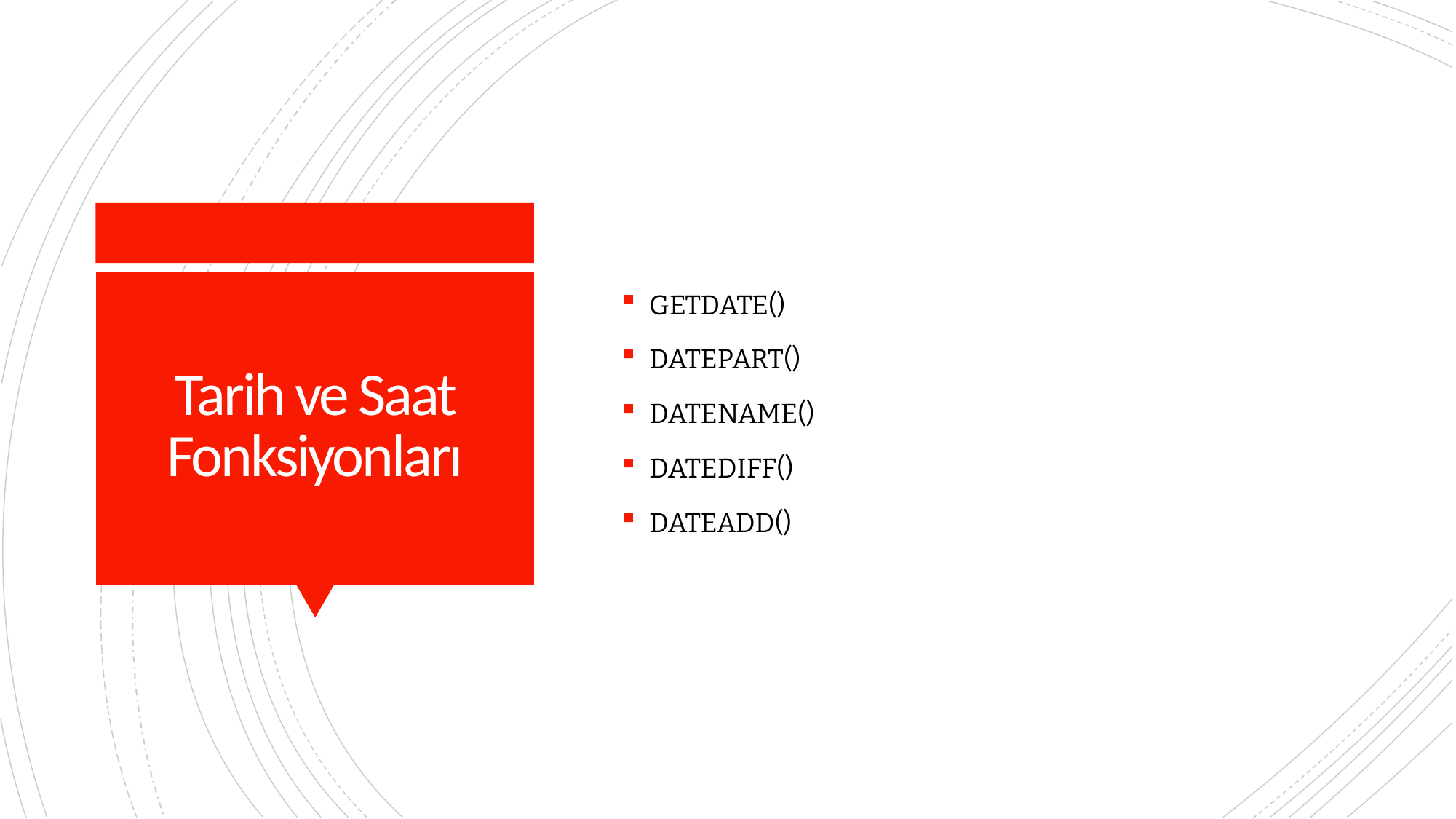

GETDATE()
DATEPART()
DATENAME()
DATEDIFF()
DATEADD()
# Tarih ve Saat Fonksiyonları